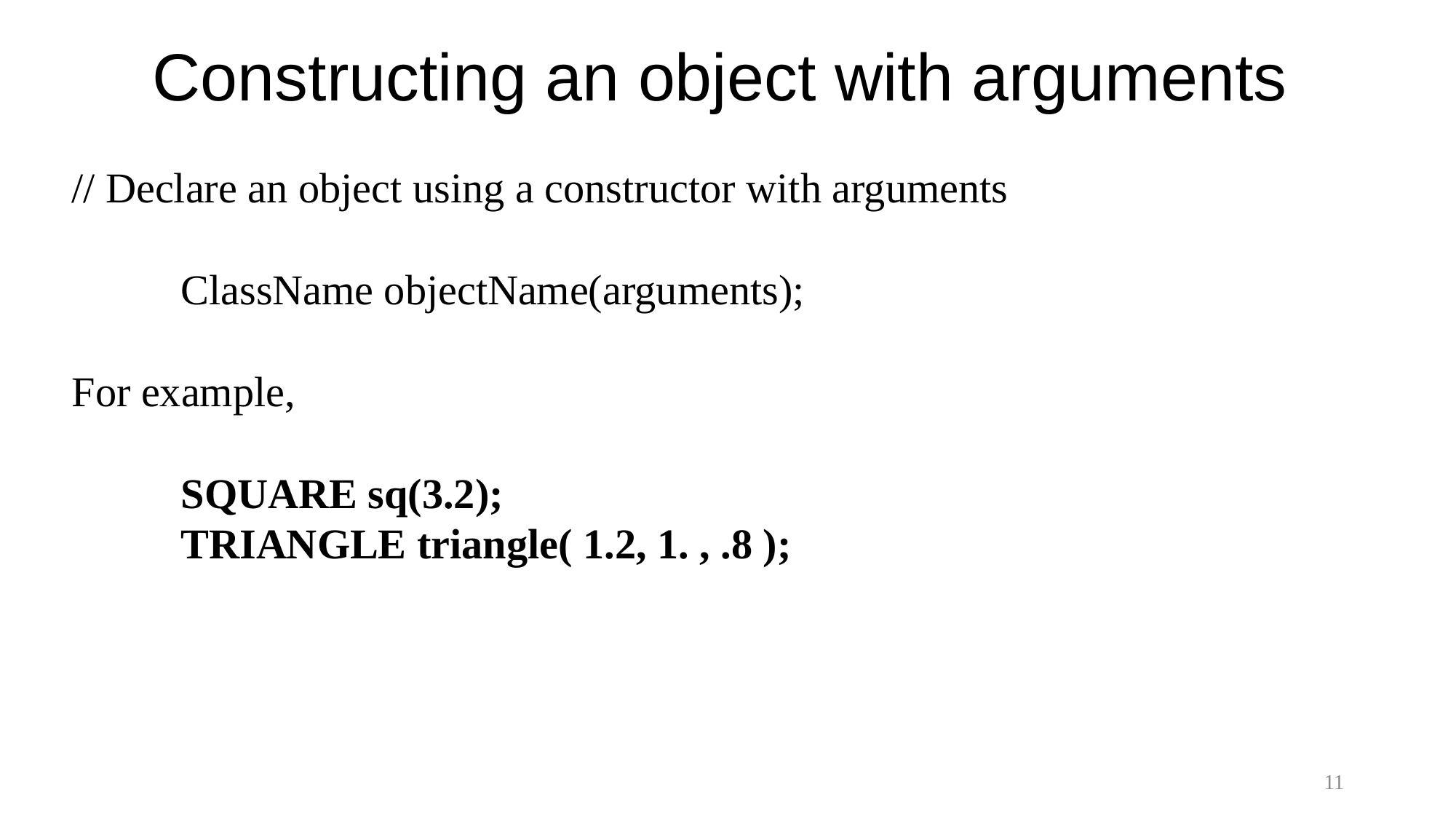

# Constructing an object with arguments
// Declare an object using a constructor with arguments

	ClassName objectName(arguments);

For example,

	SQUARE sq(3.2);
	TRIANGLE triangle( 1.2, 1. , .8 );
11